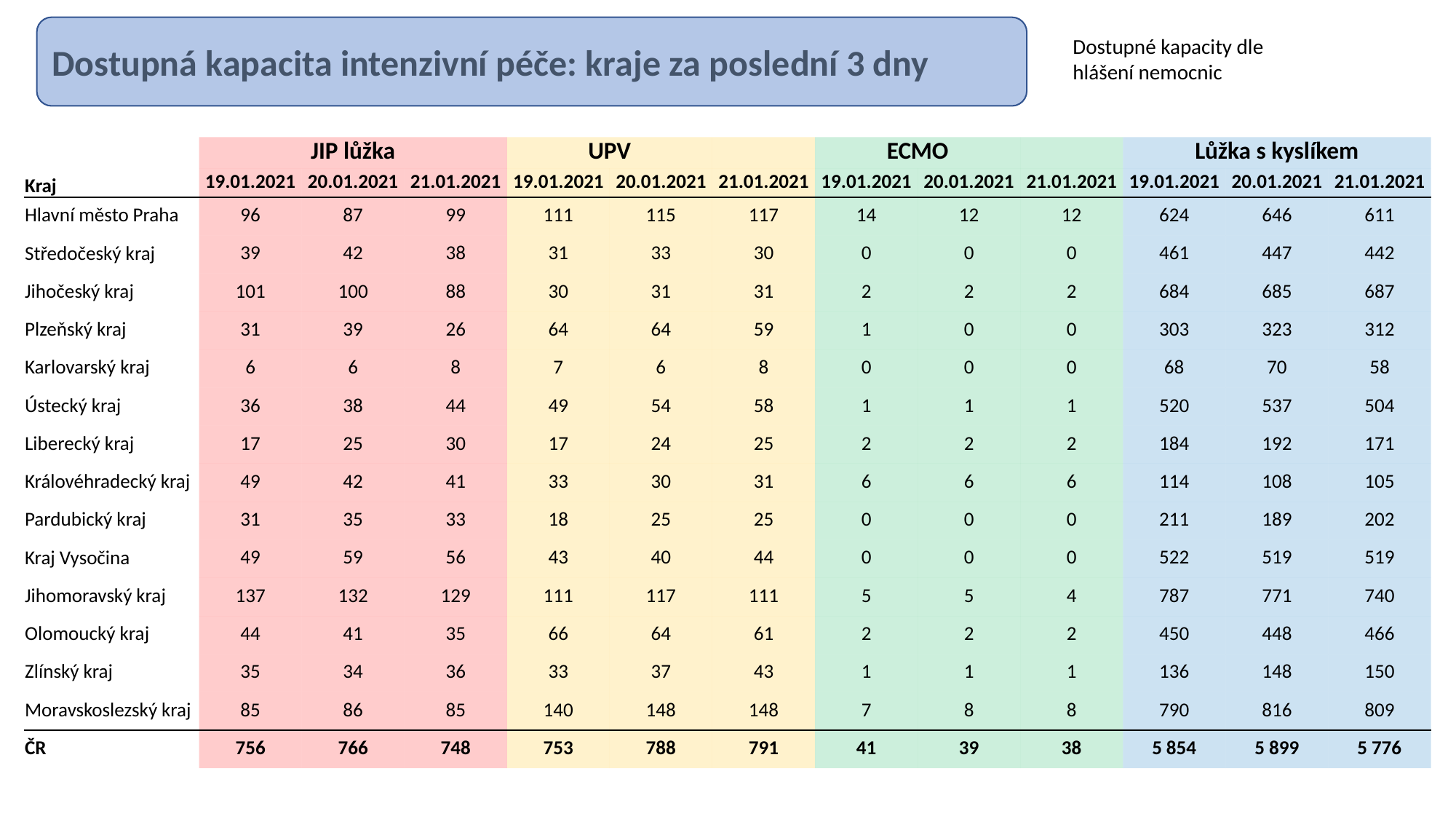

Dostupná kapacita intenzivní péče: kraje za poslední 3 dny
Dostupné kapacity dle hlášení nemocnic
|  | JIP lůžka |  |  | UPV |  |  | ECMO |  |  | Lůžka s kyslíkem |  |  |
| --- | --- | --- | --- | --- | --- | --- | --- | --- | --- | --- | --- | --- |
| Kraj | 19.01.2021 | 20.01.2021 | 21.01.2021 | 19.01.2021 | 20.01.2021 | 21.01.2021 | 19.01.2021 | 20.01.2021 | 21.01.2021 | 19.01.2021 | 20.01.2021 | 21.01.2021 |
| Hlavní město Praha | 96 | 87 | 99 | 111 | 115 | 117 | 14 | 12 | 12 | 624 | 646 | 611 |
| Středočeský kraj | 39 | 42 | 38 | 31 | 33 | 30 | 0 | 0 | 0 | 461 | 447 | 442 |
| Jihočeský kraj | 101 | 100 | 88 | 30 | 31 | 31 | 2 | 2 | 2 | 684 | 685 | 687 |
| Plzeňský kraj | 31 | 39 | 26 | 64 | 64 | 59 | 1 | 0 | 0 | 303 | 323 | 312 |
| Karlovarský kraj | 6 | 6 | 8 | 7 | 6 | 8 | 0 | 0 | 0 | 68 | 70 | 58 |
| Ústecký kraj | 36 | 38 | 44 | 49 | 54 | 58 | 1 | 1 | 1 | 520 | 537 | 504 |
| Liberecký kraj | 17 | 25 | 30 | 17 | 24 | 25 | 2 | 2 | 2 | 184 | 192 | 171 |
| Královéhradecký kraj | 49 | 42 | 41 | 33 | 30 | 31 | 6 | 6 | 6 | 114 | 108 | 105 |
| Pardubický kraj | 31 | 35 | 33 | 18 | 25 | 25 | 0 | 0 | 0 | 211 | 189 | 202 |
| Kraj Vysočina | 49 | 59 | 56 | 43 | 40 | 44 | 0 | 0 | 0 | 522 | 519 | 519 |
| Jihomoravský kraj | 137 | 132 | 129 | 111 | 117 | 111 | 5 | 5 | 4 | 787 | 771 | 740 |
| Olomoucký kraj | 44 | 41 | 35 | 66 | 64 | 61 | 2 | 2 | 2 | 450 | 448 | 466 |
| Zlínský kraj | 35 | 34 | 36 | 33 | 37 | 43 | 1 | 1 | 1 | 136 | 148 | 150 |
| Moravskoslezský kraj | 85 | 86 | 85 | 140 | 148 | 148 | 7 | 8 | 8 | 790 | 816 | 809 |
| ČR | 756 | 766 | 748 | 753 | 788 | 791 | 41 | 39 | 38 | 5 854 | 5 899 | 5 776 |